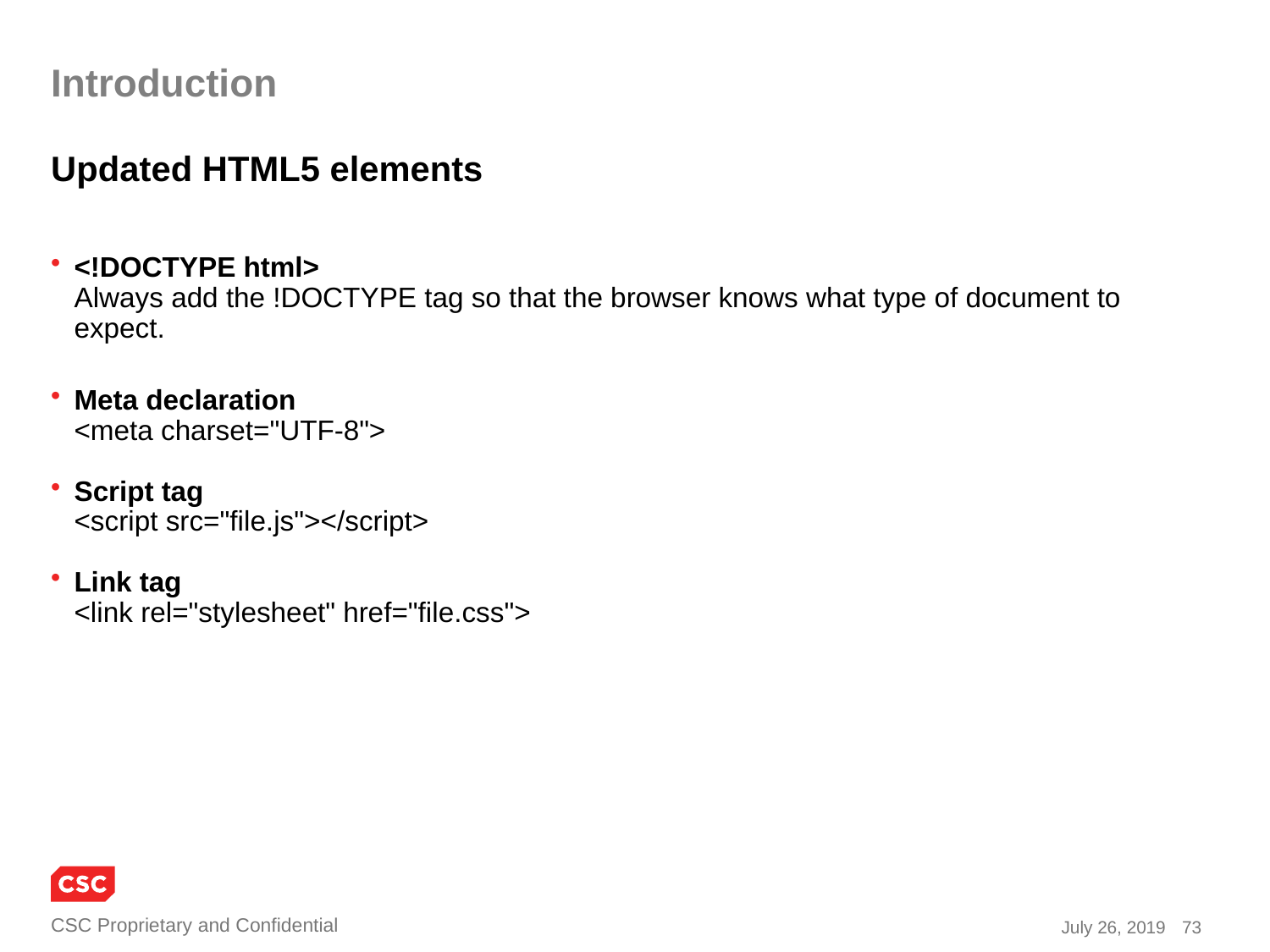

# Introduction
Updated HTML5 elements

<!DOCTYPE html>
Always add the !DOCTYPE tag so that the browser knows what type of document to expect.

Meta declaration
<meta charset="UTF-8">

Script tag
<script src="file.js"></script>

Link tag
<link rel="stylesheet" href="file.css">